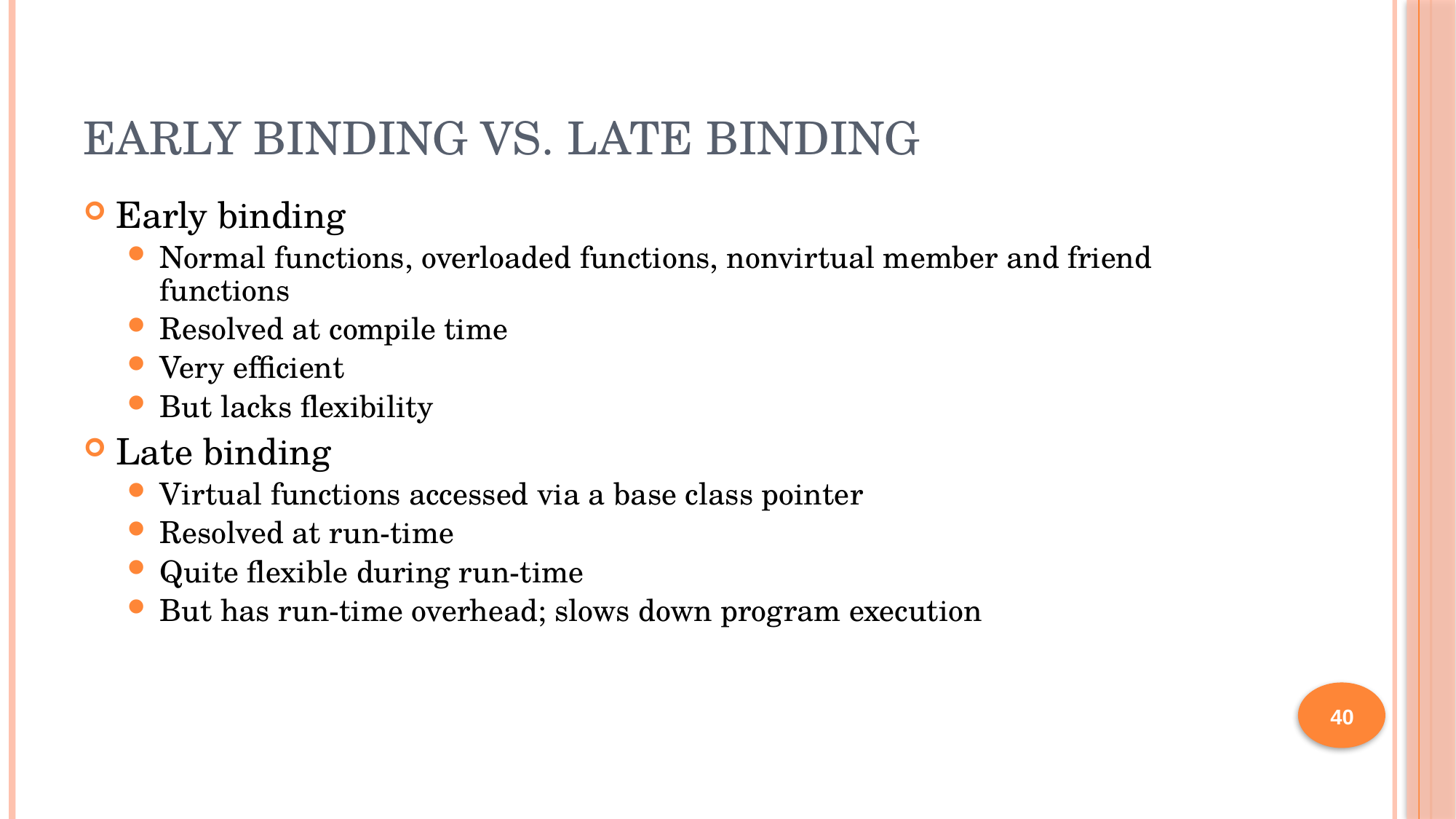

# Early Binding vs. Late Binding
Early binding
Normal functions, overloaded functions, nonvirtual member and friend functions
Resolved at compile time
Very efficient
But lacks flexibility
Late binding
Virtual functions accessed via a base class pointer
Resolved at run-time
Quite flexible during run-time
But has run-time overhead; slows down program execution
40